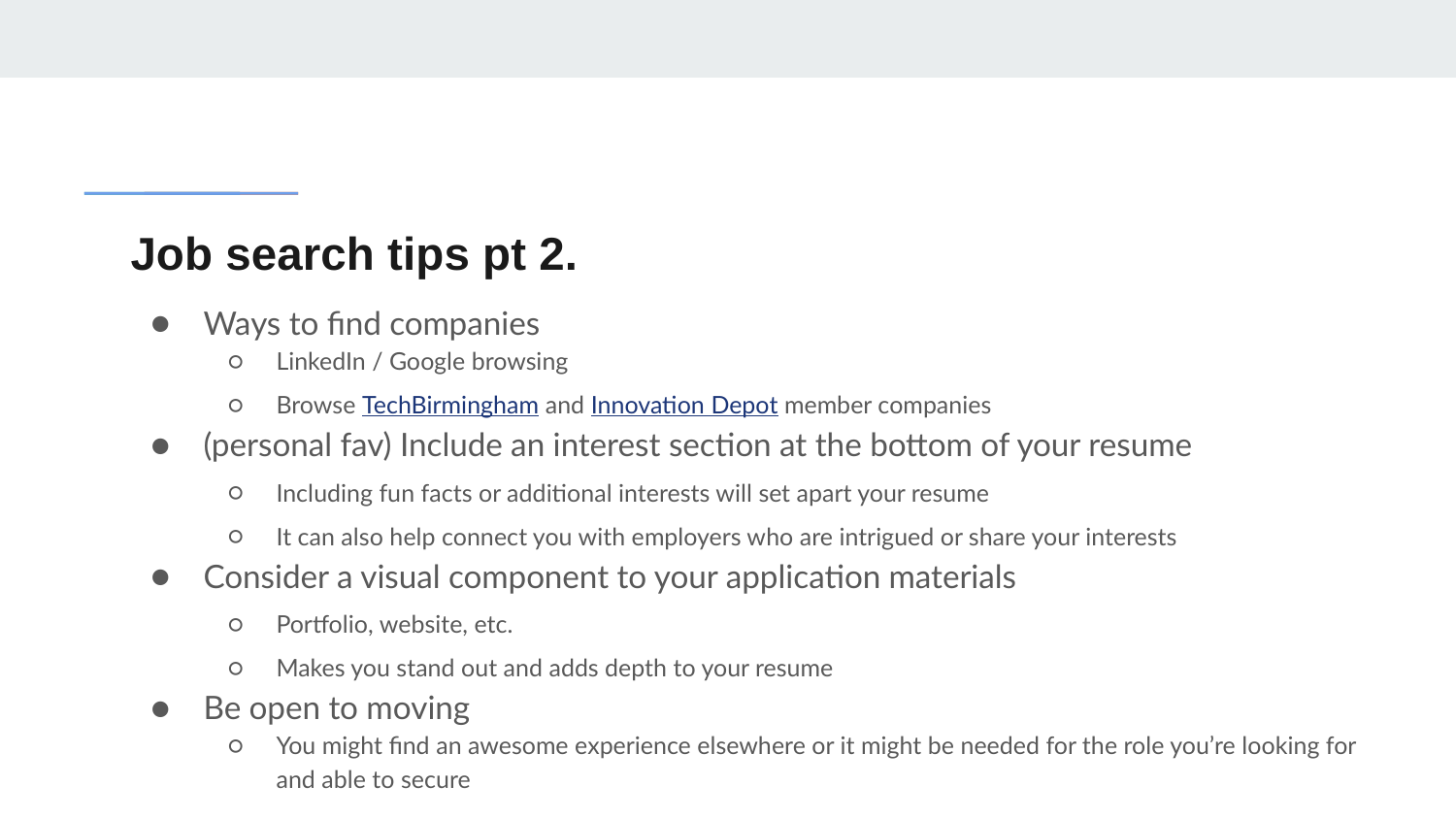

# Job search tips pt 2.
Ways to find companies
LinkedIn / Google browsing
Browse TechBirmingham and Innovation Depot member companies
(personal fav) Include an interest section at the bottom of your resume
Including fun facts or additional interests will set apart your resume
It can also help connect you with employers who are intrigued or share your interests
Consider a visual component to your application materials
Portfolio, website, etc.
Makes you stand out and adds depth to your resume
Be open to moving
You might find an awesome experience elsewhere or it might be needed for the role you’re looking for and able to secure